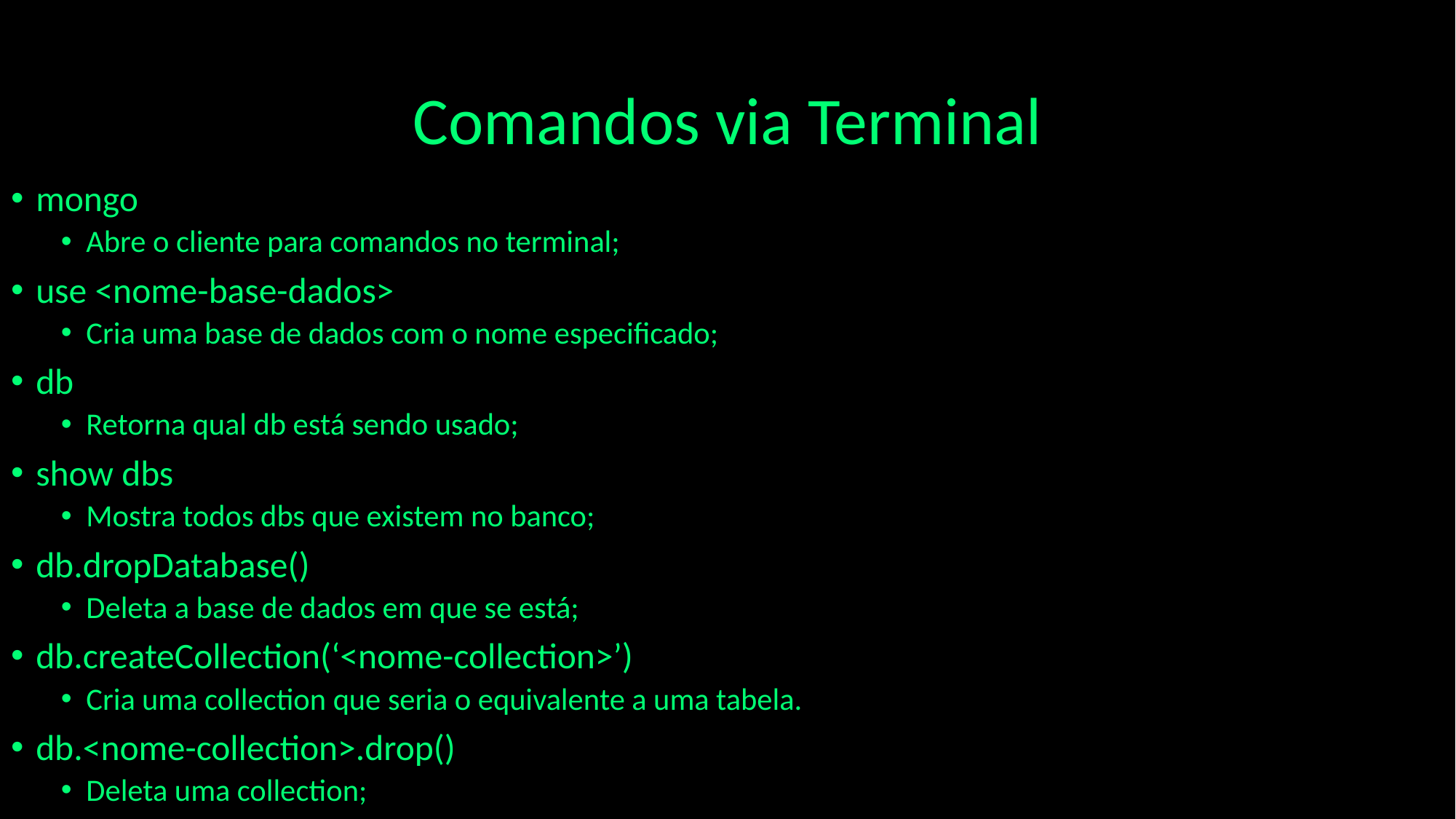

# Comandos via Terminal
mongo
Abre o cliente para comandos no terminal;
use <nome-base-dados>
Cria uma base de dados com o nome especificado;
db
Retorna qual db está sendo usado;
show dbs
Mostra todos dbs que existem no banco;
db.dropDatabase()
Deleta a base de dados em que se está;
db.createCollection(‘<nome-collection>’)
Cria uma collection que seria o equivalente a uma tabela.
db.<nome-collection>.drop()
Deleta uma collection;